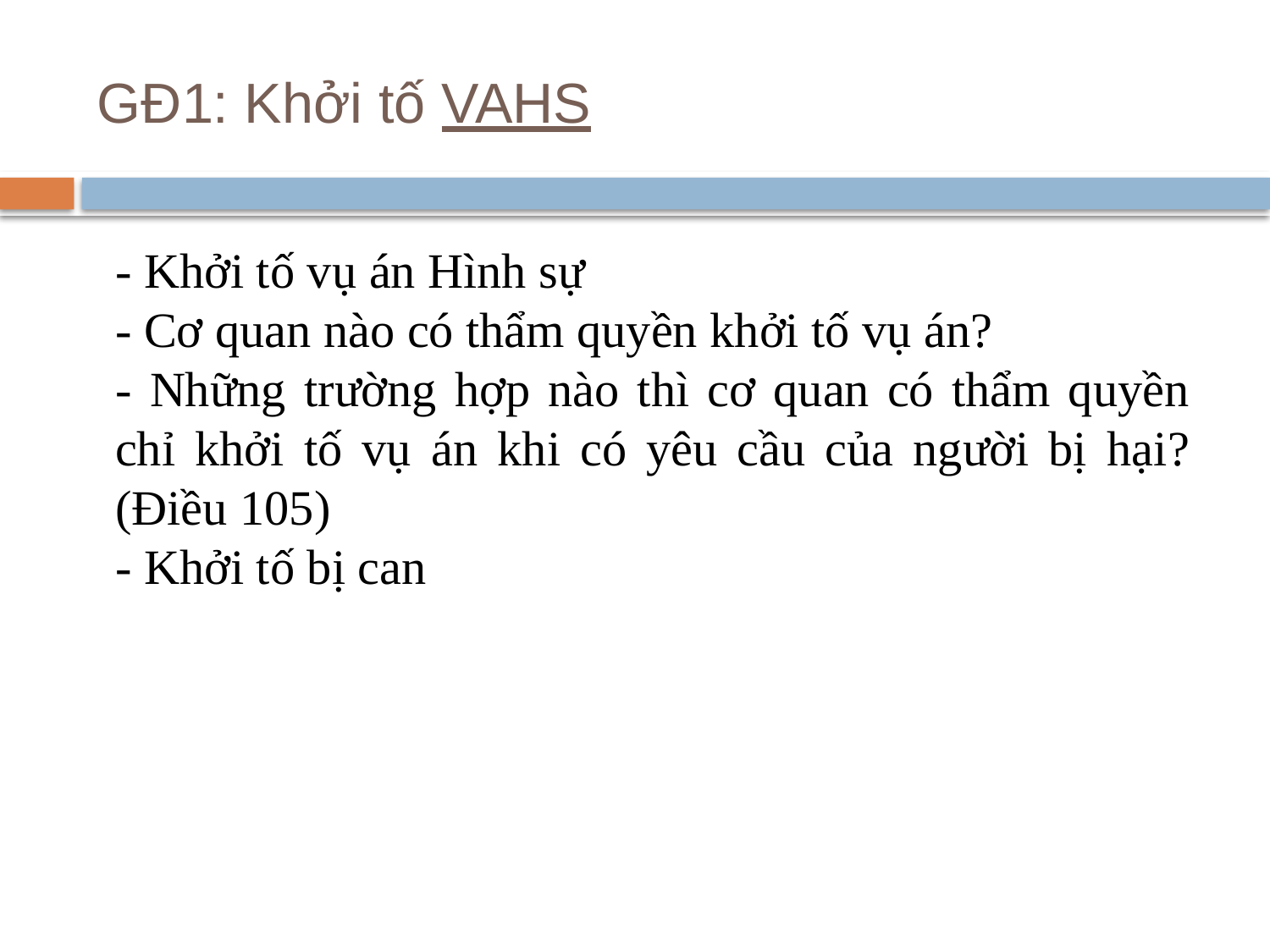

# GĐ1: Khởi tố VAHS
- Khởi tố vụ án Hình sự
- Cơ quan nào có thẩm quyền khởi tố vụ án?
- Những trường hợp nào thì cơ quan có thẩm quyền chỉ khởi tố vụ án khi có yêu cầu của người bị hại? (Điều 105)
- Khởi tố bị can